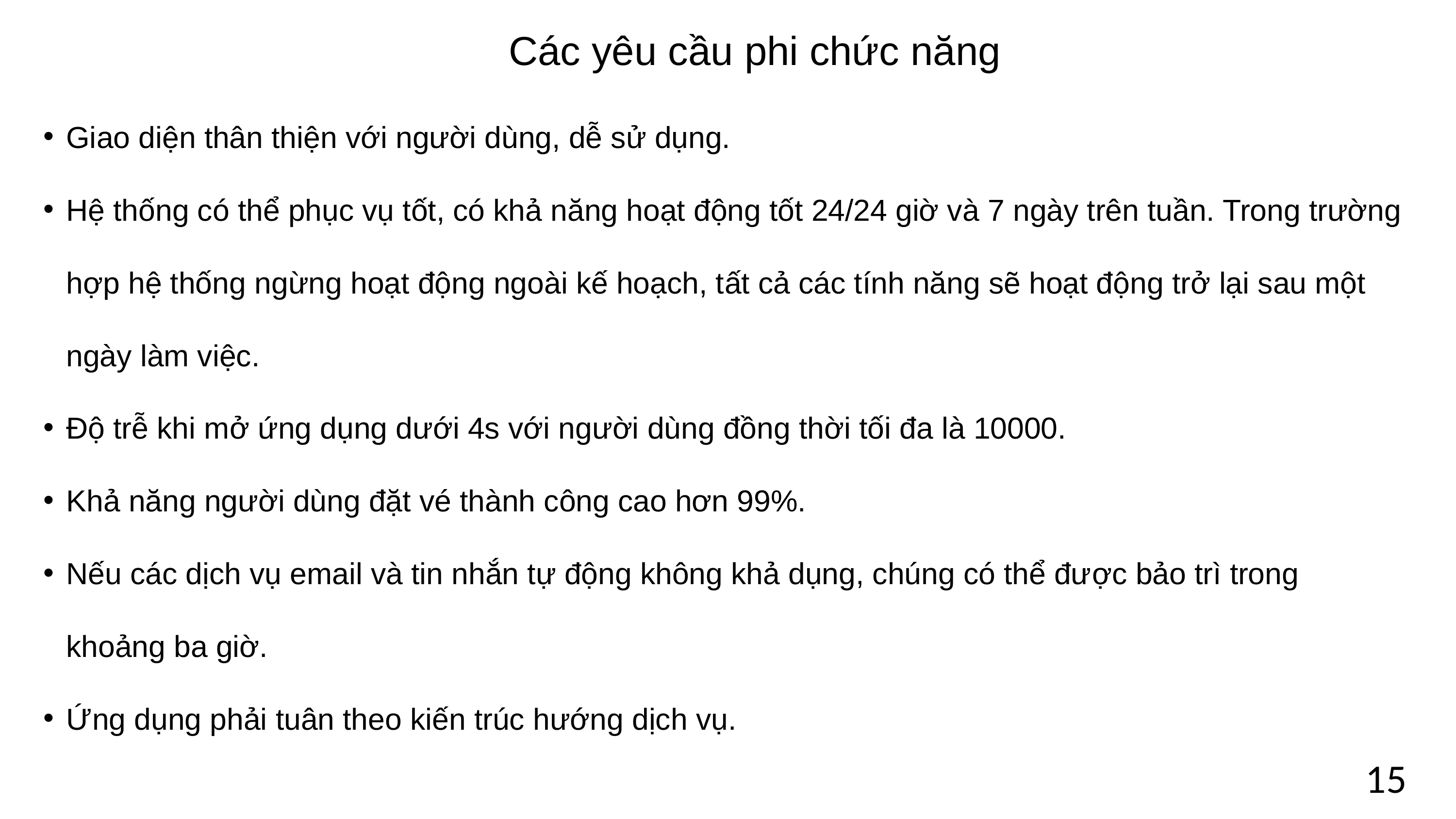

Các yêu cầu phi chức năng
Giao diện thân thiện với người dùng, dễ sử dụng.
Hệ thống có thể phục vụ tốt, có khả năng hoạt động tốt 24/24 giờ và 7 ngày trên tuần. Trong trường hợp hệ thống ngừng hoạt động ngoài kế hoạch, tất cả các tính năng sẽ hoạt động trở lại sau một ngày làm việc.
Độ trễ khi mở ứng dụng dưới 4s với người dùng đồng thời tối đa là 10000.
Khả năng người dùng đặt vé thành công cao hơn 99%.
Nếu các dịch vụ email và tin nhắn tự động không khả dụng, chúng có thể được bảo trì trong khoảng ba giờ.
Ứng dụng phải tuân theo kiến trúc hướng dịch vụ.

15